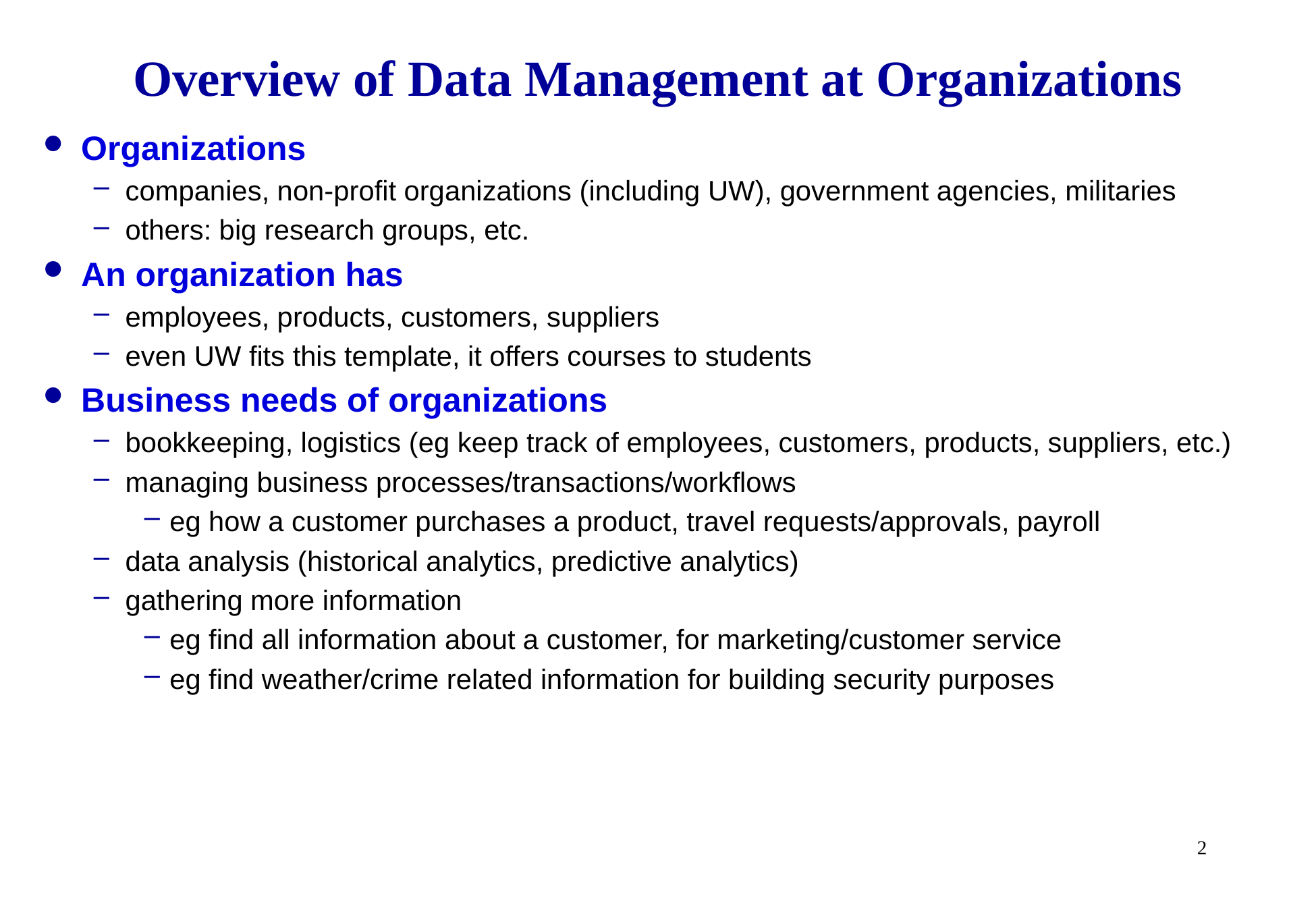

# Overview of Data Management at Organizations
Organizations
companies, non-profit organizations (including UW), government agencies, militaries
others: big research groups, etc.
An organization has
employees, products, customers, suppliers
even UW fits this template, it offers courses to students
Business needs of organizations
bookkeeping, logistics (eg keep track of employees, customers, products, suppliers, etc.)
managing business processes/transactions/workflows
eg how a customer purchases a product, travel requests/approvals, payroll
data analysis (historical analytics, predictive analytics)
gathering more information
eg find all information about a customer, for marketing/customer service
eg find weather/crime related information for building security purposes
2